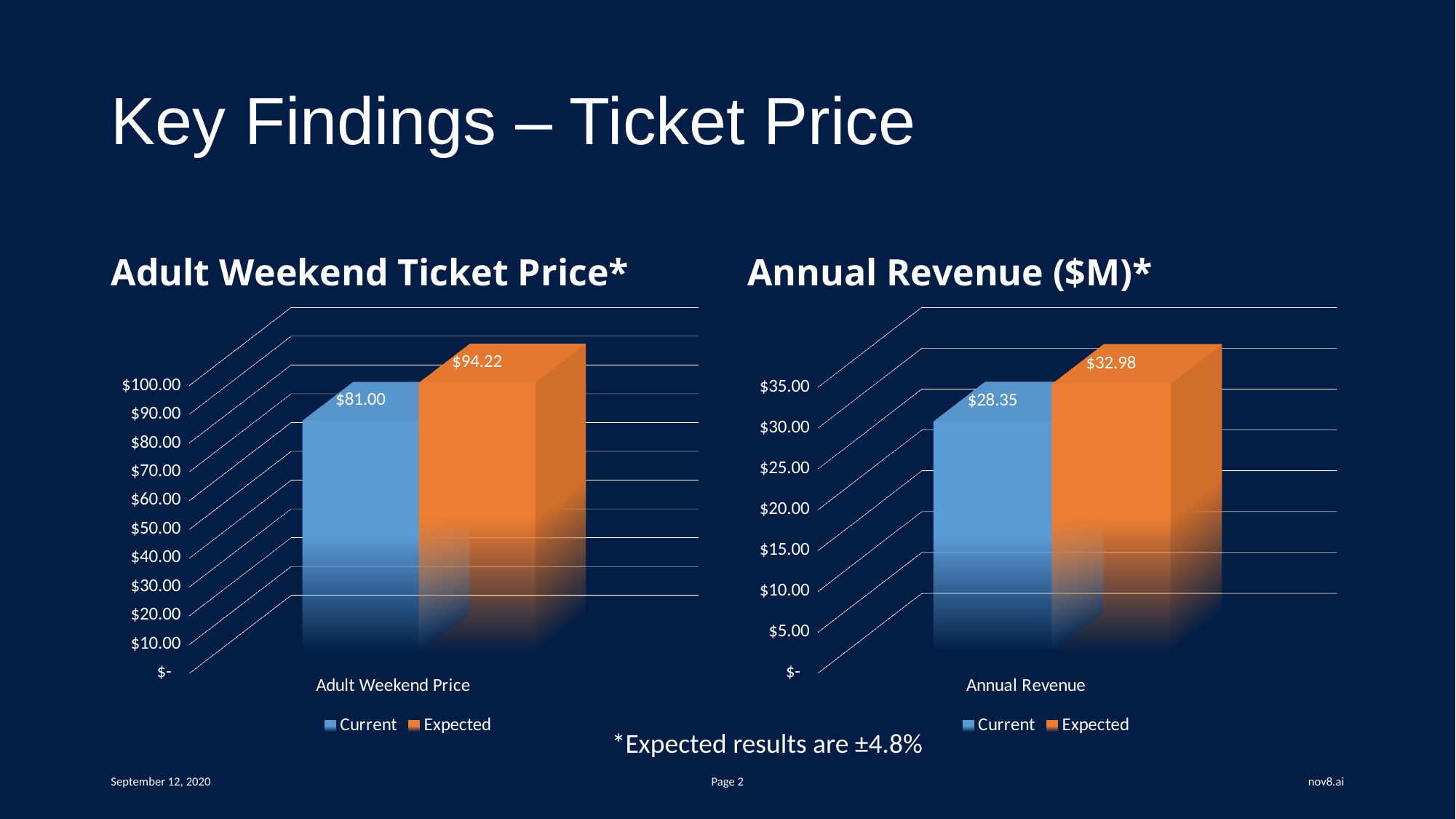

# Key Findings – Ticket Price
Adult Weekend Ticket Price*
Annual Revenue ($M)*

[unsupported chart]

[unsupported chart]

*Expected results are ±4.8%
September 12, 2020
Page 2
nov8.ai